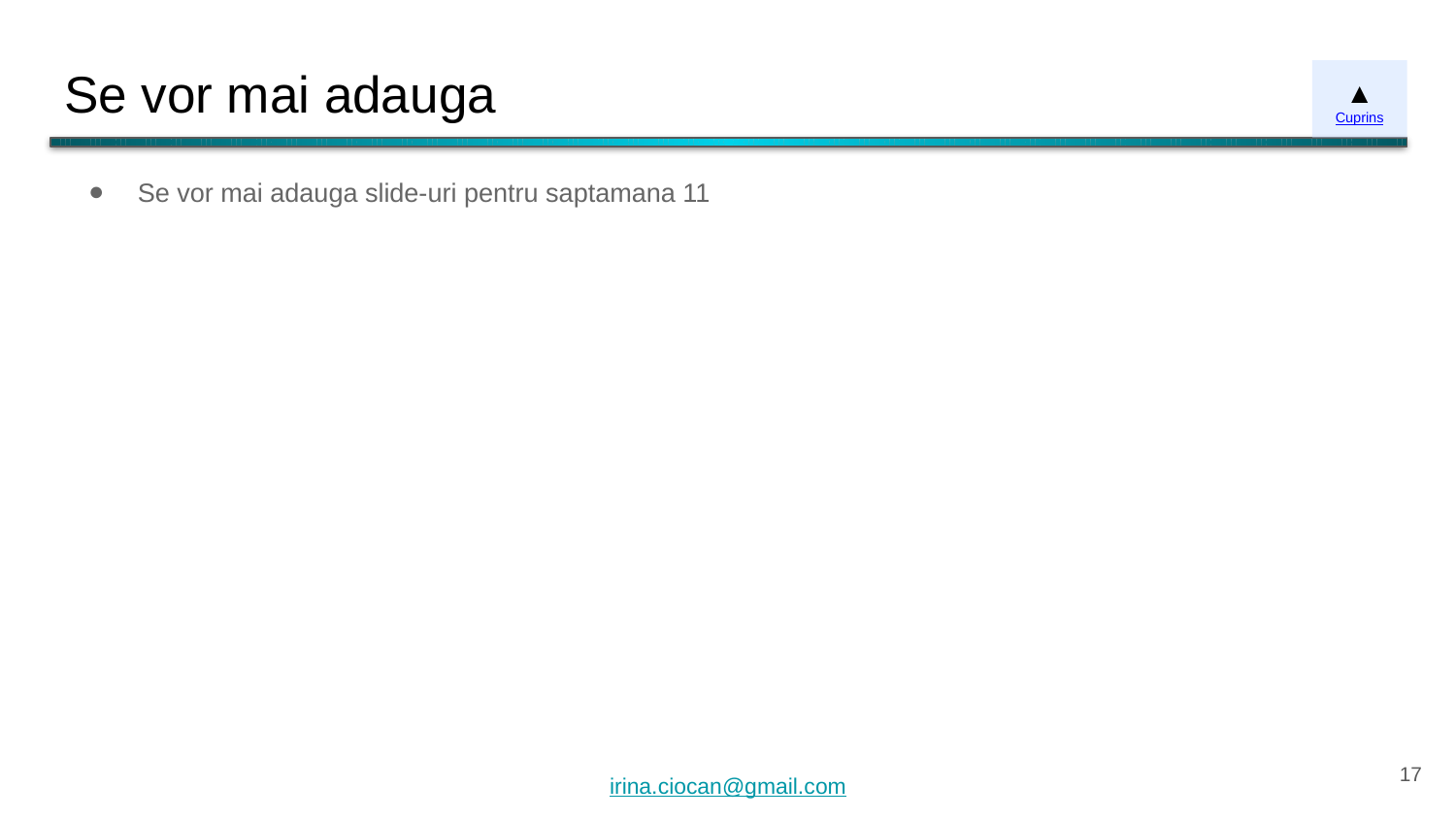

# Se vor mai adauga
▲
Cuprins

Se vor mai adauga slide-uri pentru saptamana 11
17
irina.ciocan@gmail.com